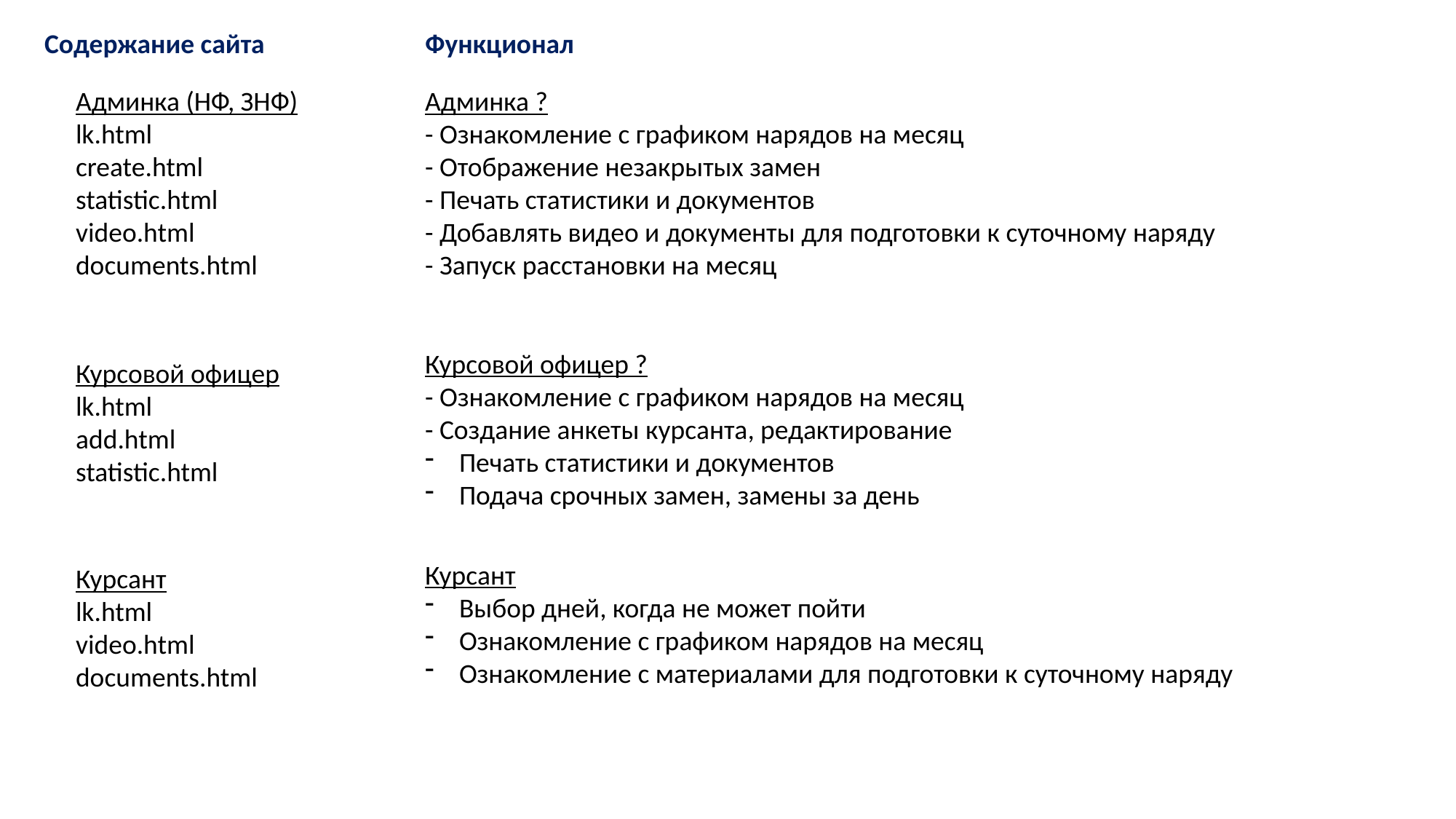

Содержание сайта
Функционал
Админка (НФ, ЗНФ)
lk.html
create.html
statistic.html
video.html
documents.html
Админка ?
- Ознакомление с графиком нарядов на месяц
- Отображение незакрытых замен
- Печать статистики и документов
- Добавлять видео и документы для подготовки к суточному наряду
- Запуск расстановки на месяц
Курсовой офицер ?
- Ознакомление с графиком нарядов на месяц
- Создание анкеты курсанта, редактирование
Печать статистики и документов
Подача срочных замен, замены за день
Курсовой офицер
lk.html
add.html
statistic.html
Курсант
Выбор дней, когда не может пойти
Ознакомление с графиком нарядов на месяц
Ознакомление с материалами для подготовки к суточному наряду
Курсант
lk.html
video.html
documents.html